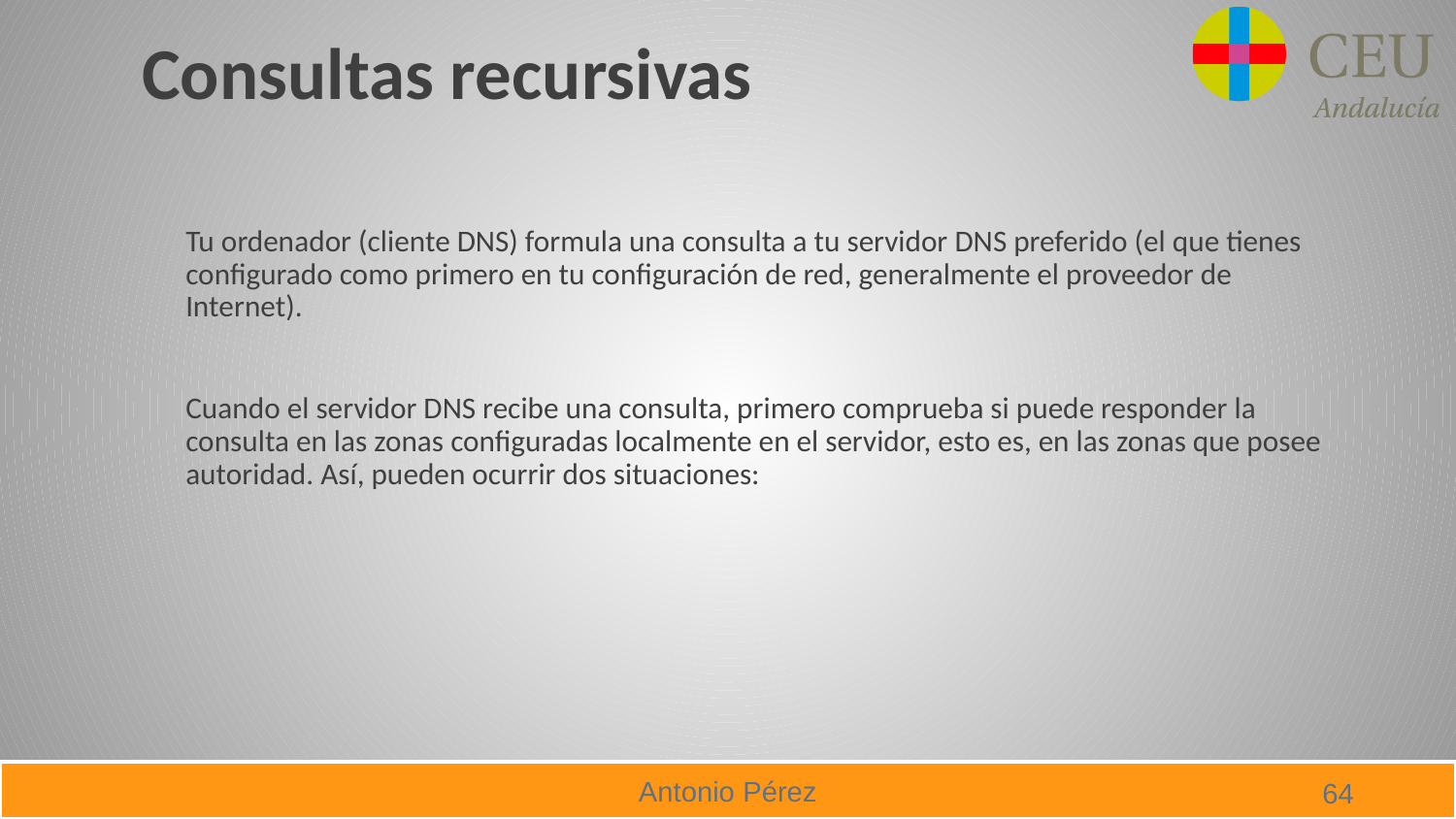

# Consultas recursivas
Tu ordenador (cliente DNS) formula una consulta a tu servidor DNS preferido (el que tienes configurado como primero en tu configuración de red, generalmente el proveedor de Internet).

Cuando el servidor DNS recibe una consulta, primero comprueba si puede responder la consulta en las zonas configuradas localmente en el servidor, esto es, en las zonas que posee autoridad. Así, pueden ocurrir dos situaciones: